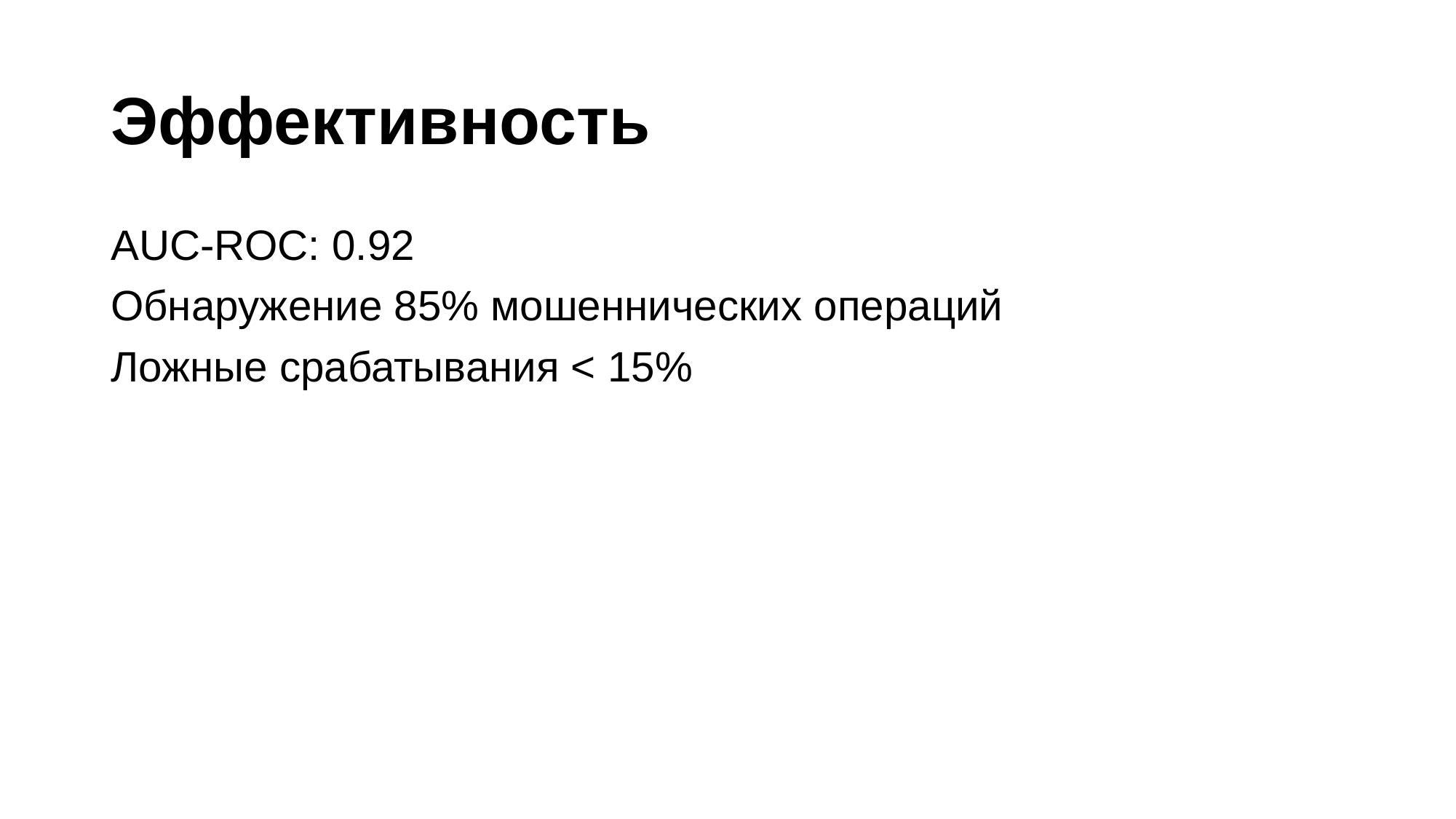

# Эффективность
AUC-ROC: 0.92
Обнаружение 85% мошеннических операций
Ложные срабатывания < 15%